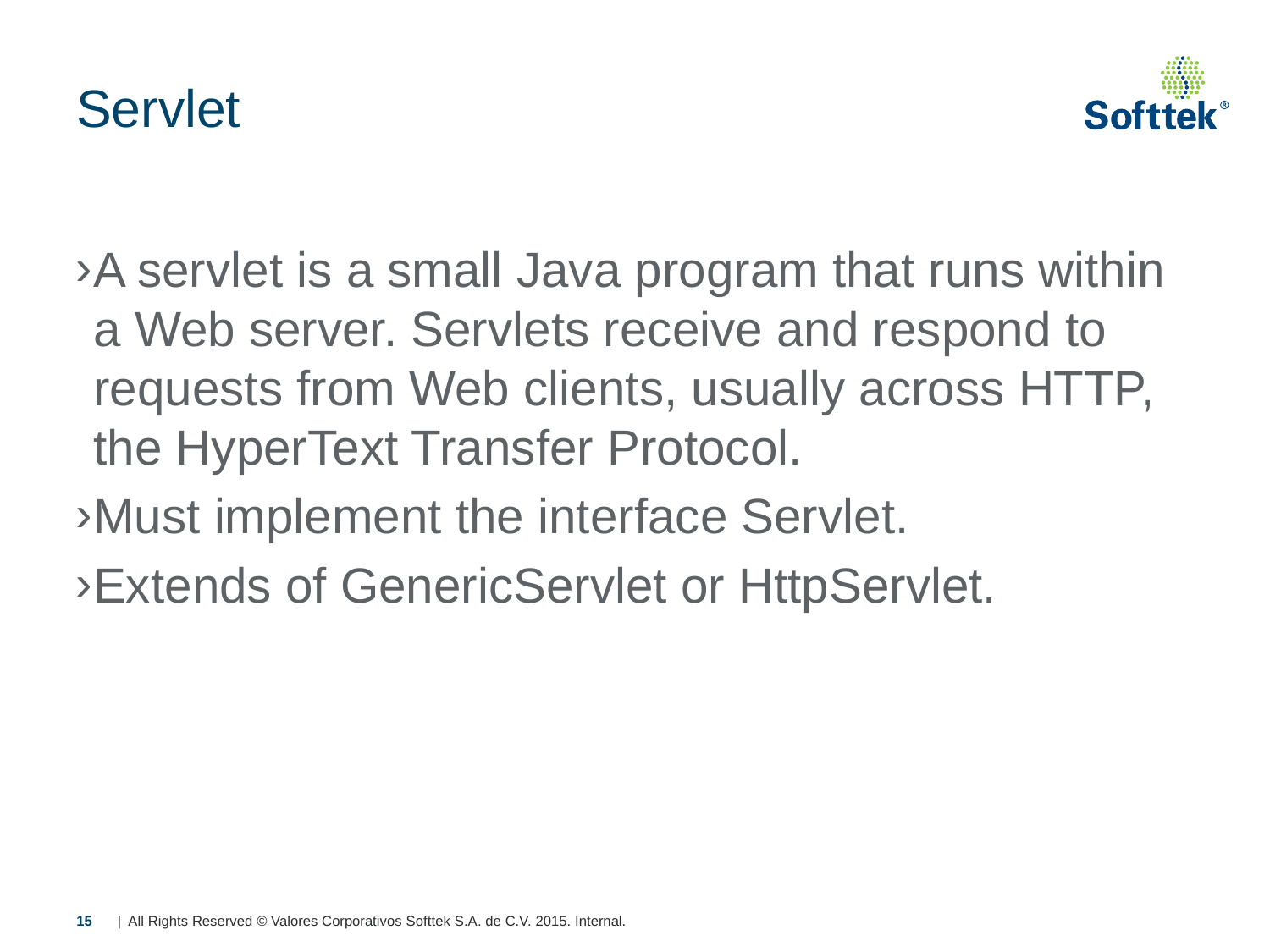

# Servlet
A servlet is a small Java program that runs within a Web server. Servlets receive and respond to requests from Web clients, usually across HTTP, the HyperText Transfer Protocol.
Must implement the interface Servlet.
Extends of GenericServlet or HttpServlet.
15